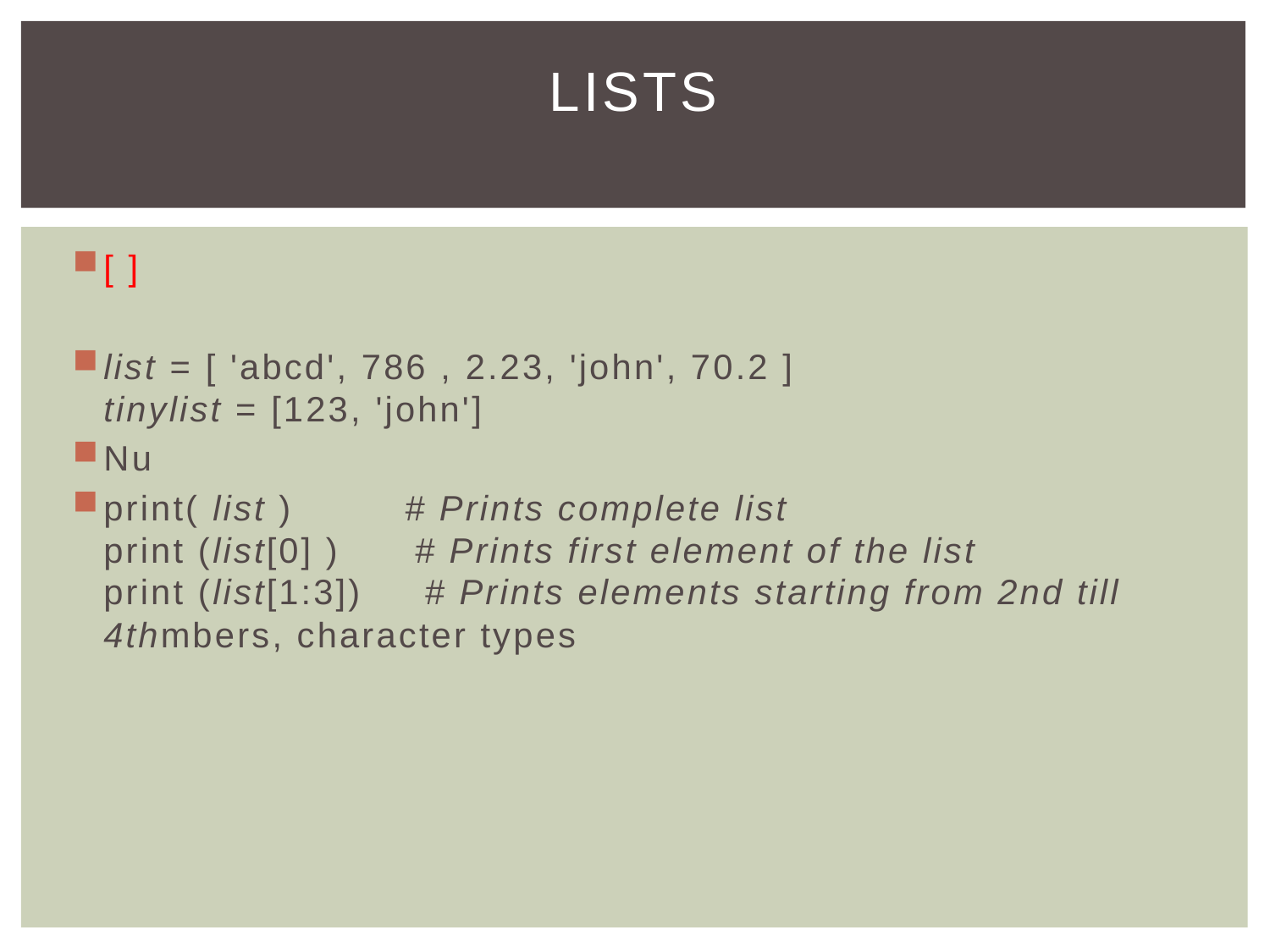

# Lists
[ ]

list = [ 'abcd', 786 , 2.23, 'john', 70.2 ]
tinylist = [123, 'john']
Nu
print( list )         # Prints complete list
print (list[0] )      # Prints first element of the list
print (list[1:3])     # Prints elements starting from 2nd till 4thmbers, character types